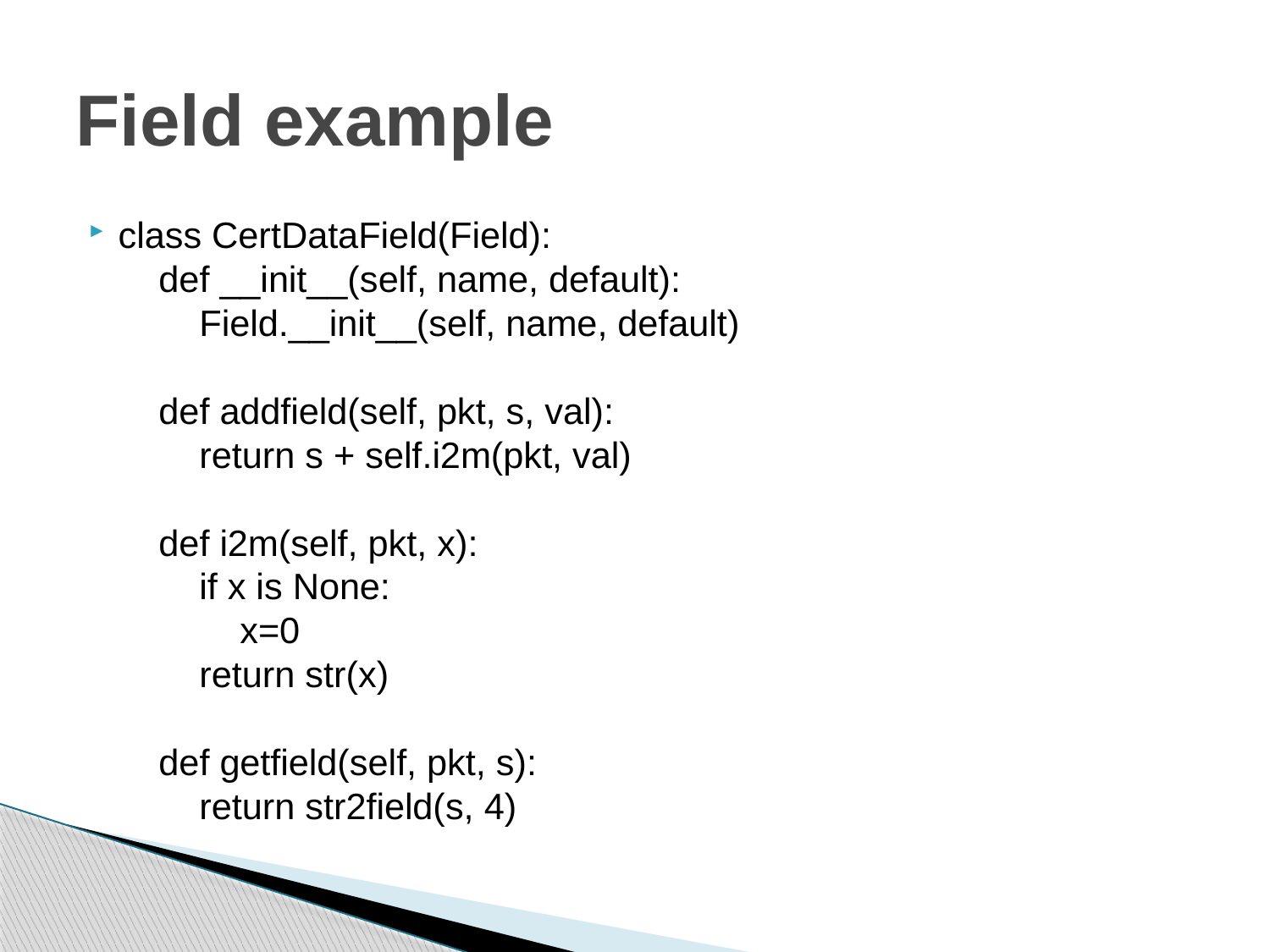

# Field example
class CertDataField(Field):
    def __init__(self, name, default):
        Field.__init__(self, name, default)
    def addfield(self, pkt, s, val):
        return s + self.i2m(pkt, val)
    def i2m(self, pkt, x):
        if x is None:
            x=0
        return str(x)
    def getfield(self, pkt, s):
        return str2field(s, 4)